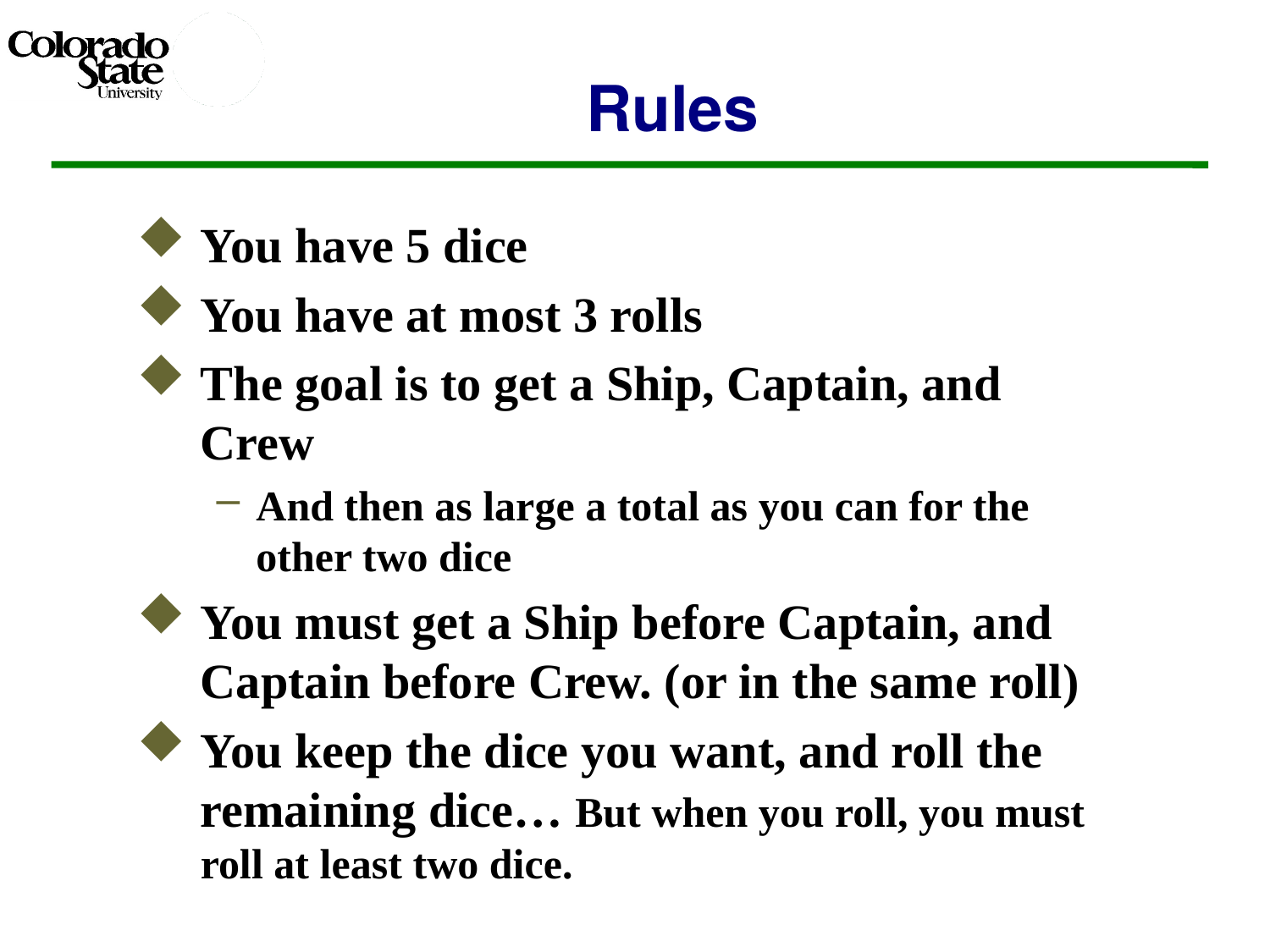

# Rules
You have 5 dice
You have at most 3 rolls
The goal is to get a Ship, Captain, and Crew
And then as large a total as you can for the other two dice
You must get a Ship before Captain, and Captain before Crew. (or in the same roll)
You keep the dice you want, and roll the remaining dice… But when you roll, you must roll at least two dice.